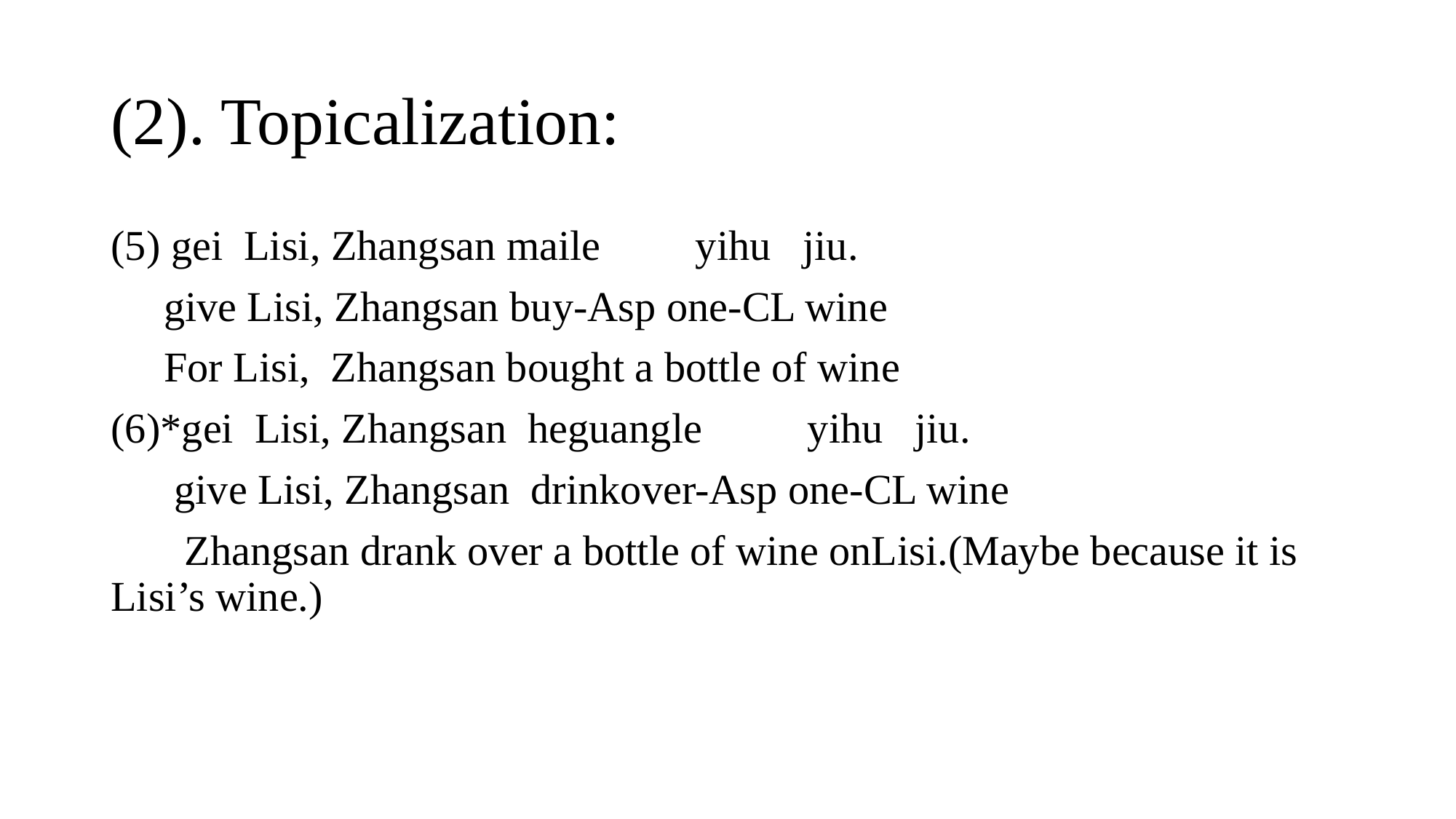

# (2). Topicalization:
(5) gei  Lisi, Zhangsan maile         yihu   jiu.
     give Lisi, Zhangsan buy-Asp one-CL wine
     For Lisi,  Zhangsan bought a bottle of wine
(6)*gei  Lisi, Zhangsan  heguangle          yihu   jiu.
      give Lisi, Zhangsan  drinkover-Asp one-CL wine
       Zhangsan drank over a bottle of wine onLisi.(Maybe because it is Lisi’s wine.)